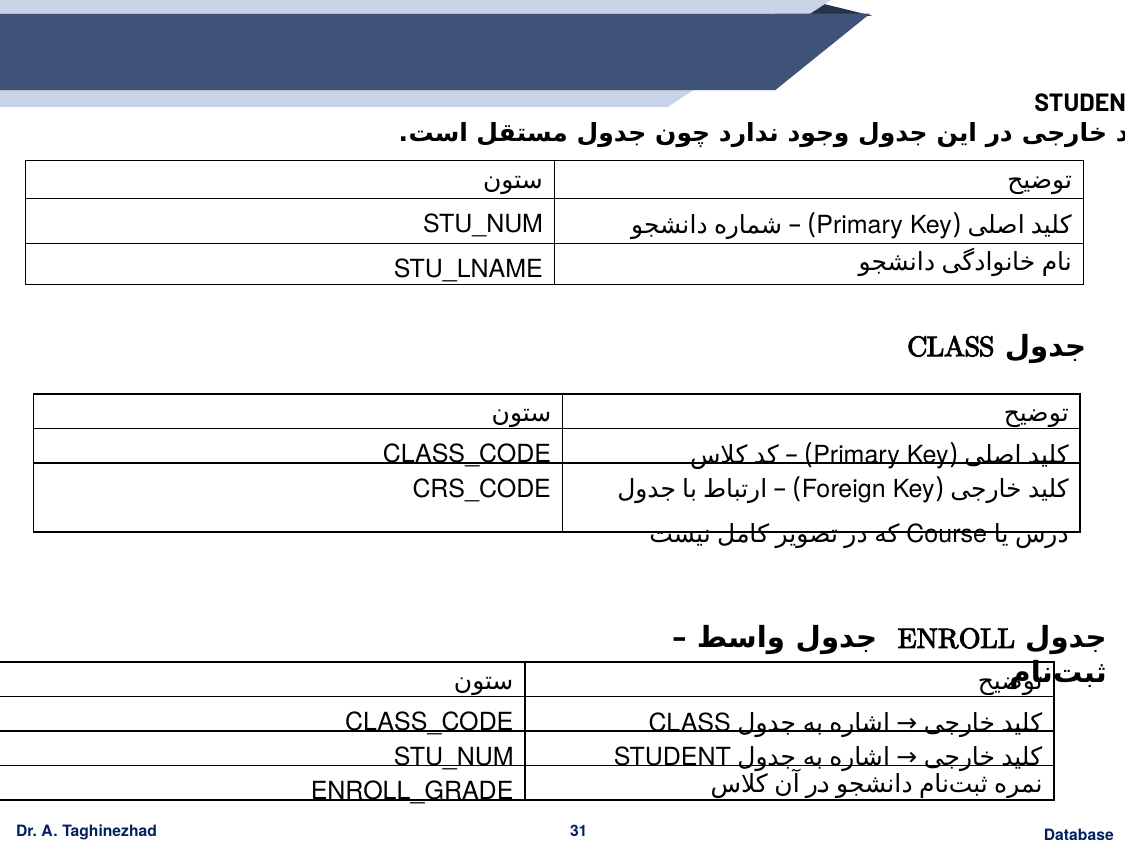

#
جدول STUDENT
هیچ کلید خارجی در این جدول وجود ندارد چون جدول مستقل است.
| ستون | توضیح |
| --- | --- |
| STU\_NUM | کلید اصلی (Primary Key) – شماره دانشجو |
| STU\_LNAME | نام خانوادگی دانشجو |
جدول CLASS
| ستون | توضیح |
| --- | --- |
| CLASS\_CODE | کلید اصلی (Primary Key) – کد کلاس |
| CRS\_CODE | کلید خارجی (Foreign Key) – ارتباط با جدول درس یا Course که در تصویر کامل نیست |
جدول ENROLL  جدول واسط – ثبت‌نام
| ستون | توضیح |
| --- | --- |
| CLASS\_CODE | کلید خارجی → اشاره به جدول CLASS |
| STU\_NUM | کلید خارجی → اشاره به جدول STUDENT |
| ENROLL\_GRADE | نمره ثبت‌نام دانشجو در آن کلاس |